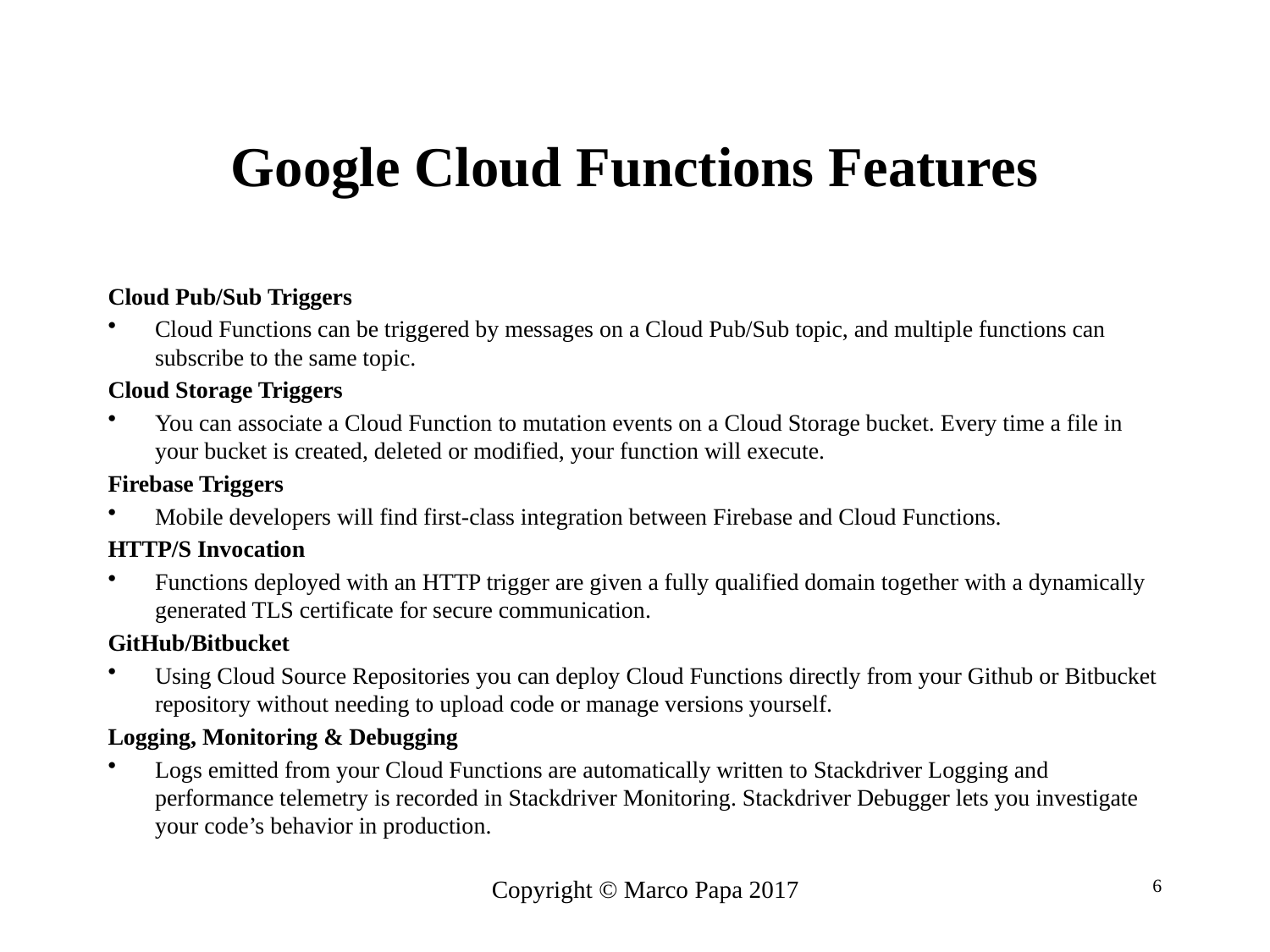

# Google Cloud Functions Features
Cloud Pub/Sub Triggers
Cloud Functions can be triggered by messages on a Cloud Pub/Sub topic, and multiple functions can subscribe to the same topic.
Cloud Storage Triggers
You can associate a Cloud Function to mutation events on a Cloud Storage bucket. Every time a file in your bucket is created, deleted or modified, your function will execute.
Firebase Triggers
Mobile developers will find first-class integration between Firebase and Cloud Functions.
HTTP/S Invocation
Functions deployed with an HTTP trigger are given a fully qualified domain together with a dynamically generated TLS certificate for secure communication.
GitHub/Bitbucket
Using Cloud Source Repositories you can deploy Cloud Functions directly from your Github or Bitbucket repository without needing to upload code or manage versions yourself.
Logging, Monitoring & Debugging
Logs emitted from your Cloud Functions are automatically written to Stackdriver Logging and performance telemetry is recorded in Stackdriver Monitoring. Stackdriver Debugger lets you investigate your code’s behavior in production.
Copyright © Marco Papa 2017
6